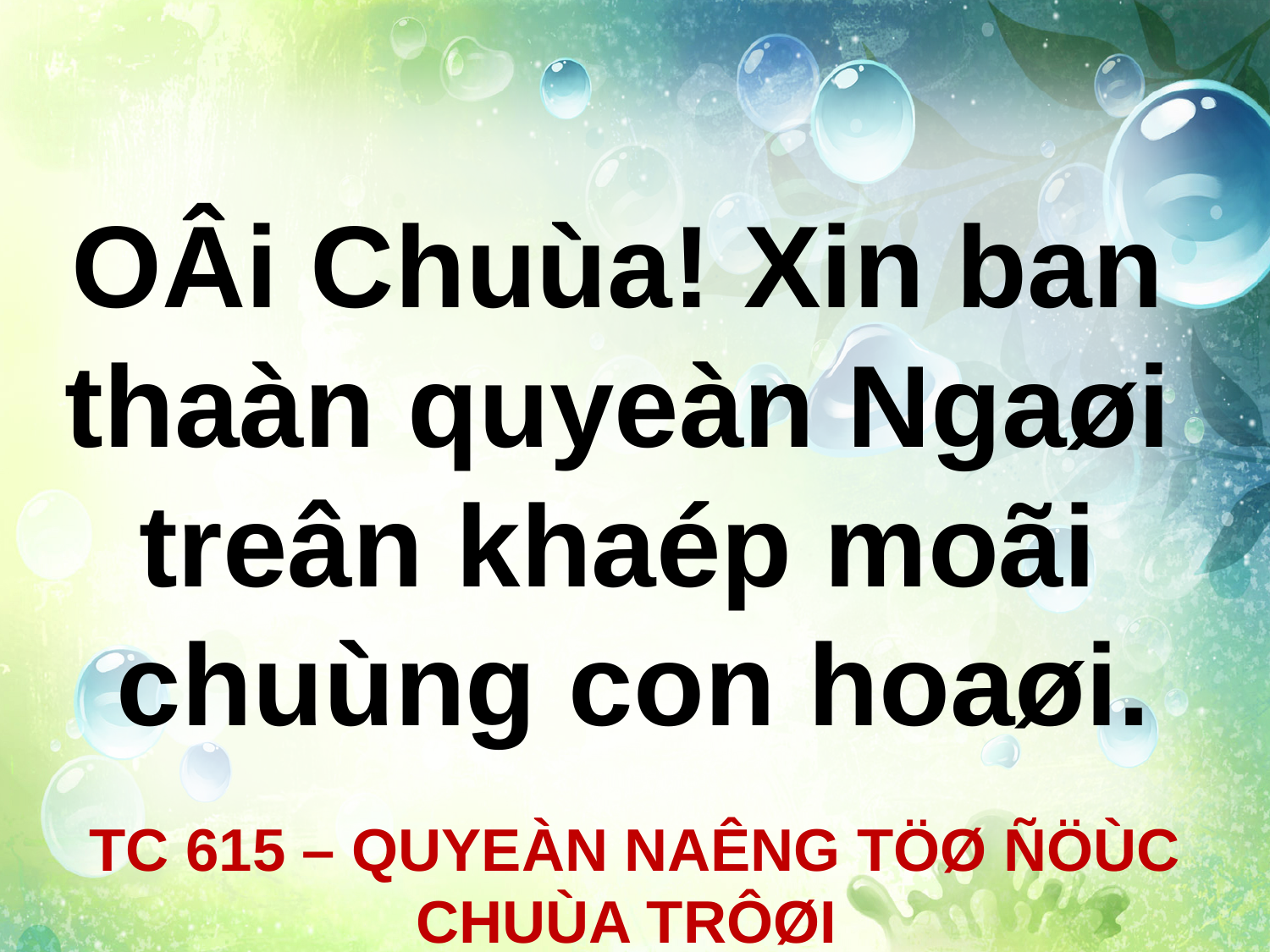

OÂi Chuùa! Xin ban
thaàn quyeàn Ngaøi
treân khaép moãi
chuùng con hoaøi.
TC 615 – QUYEÀN NAÊNG TÖØ ÑÖÙC CHUÙA TRÔØI